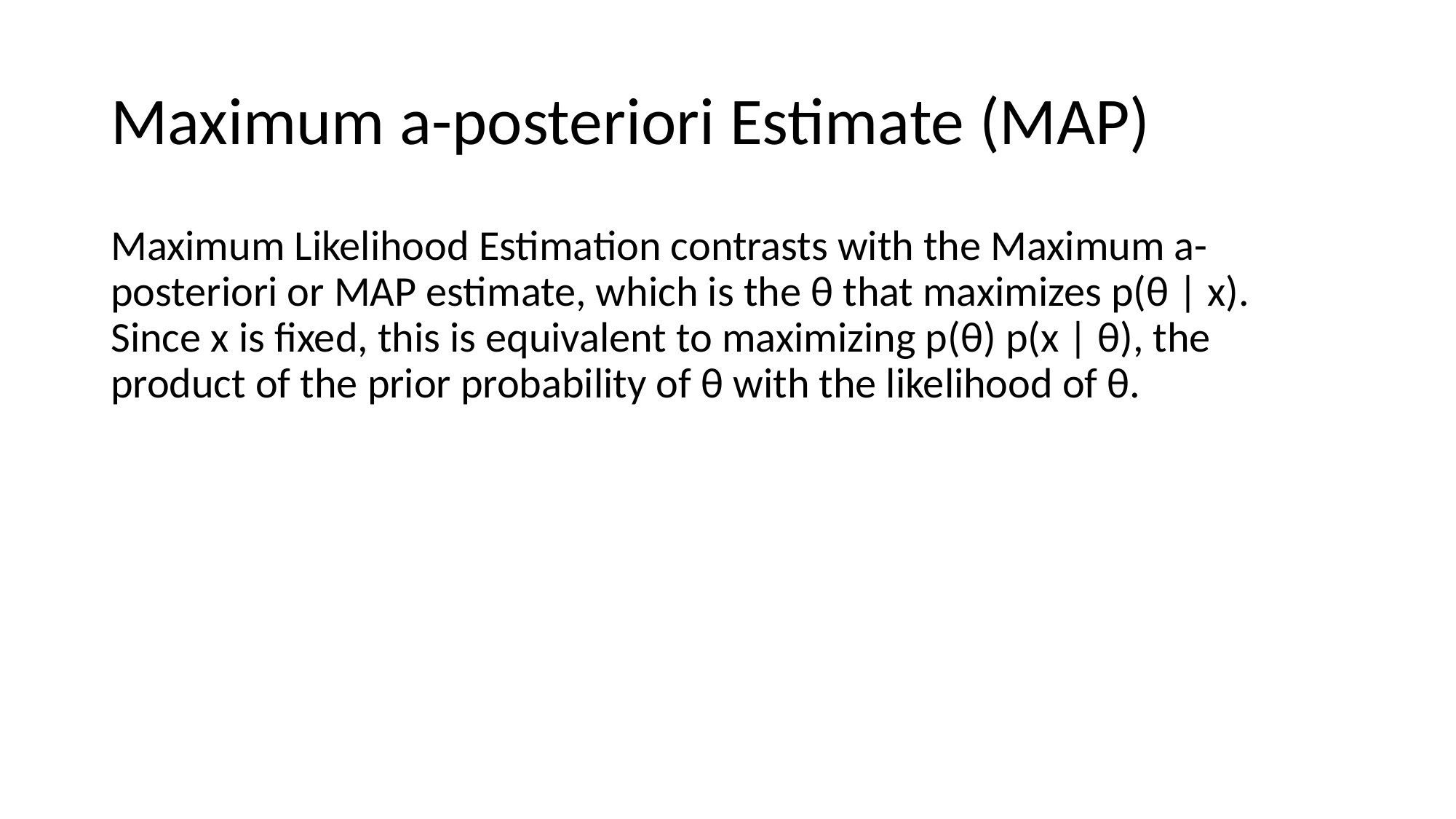

# Maximum a-posteriori Estimate (MAP)
Maximum Likelihood Estimation contrasts with the Maximum a-posteriori or MAP estimate, which is the θ that maximizes p(θ | x).  Since x is fixed, this is equivalent to maximizing p(θ) p(x | θ), the product of the prior probability of θ with the likelihood of θ.